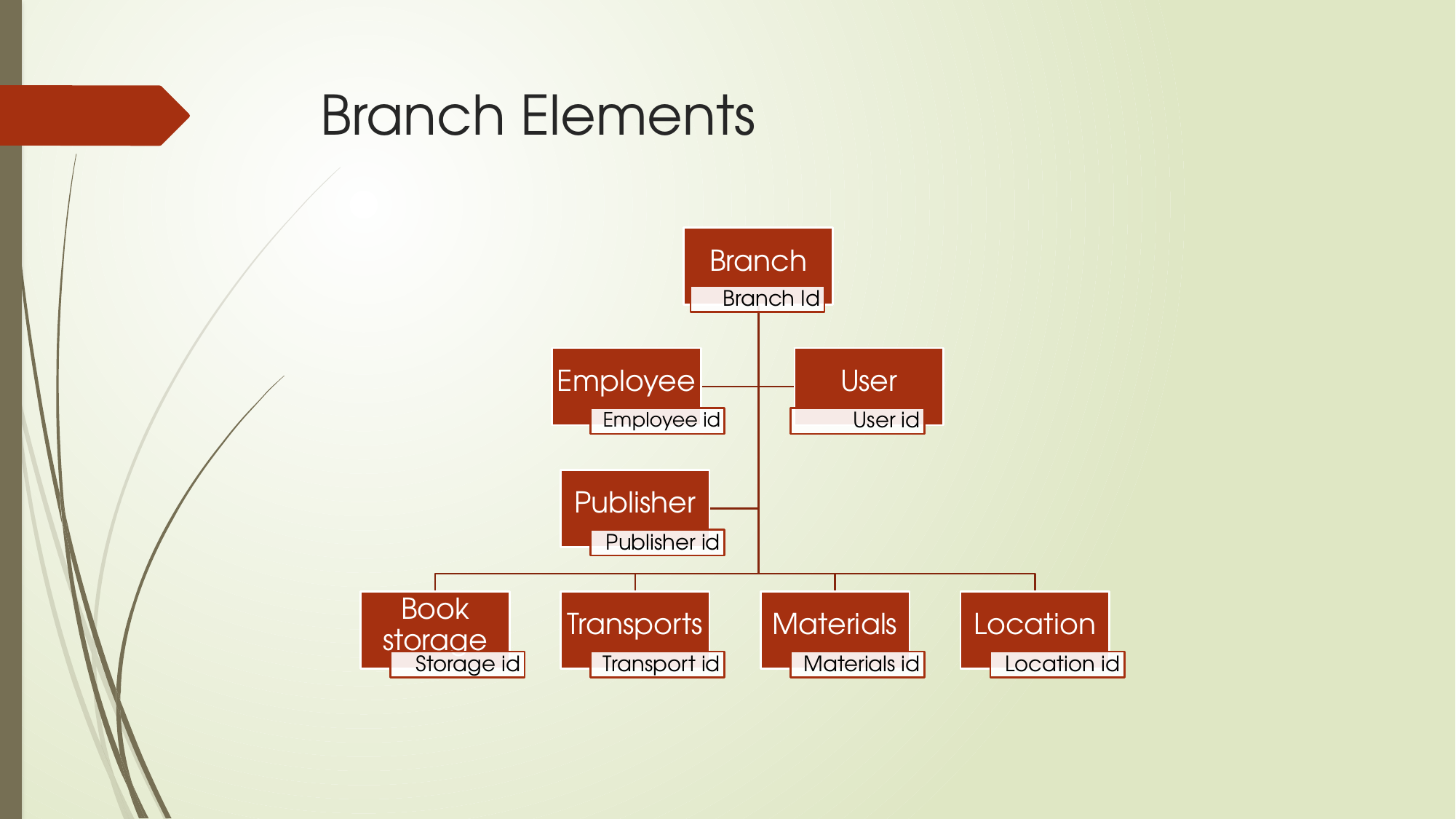

# Branch Elements
Branch
Branch Id
Book storage
Storage id
Transports
Transport id
Materials
Materials id
Location
Location id
Employee
Employee id
User
User id
Publisher
Publisher id